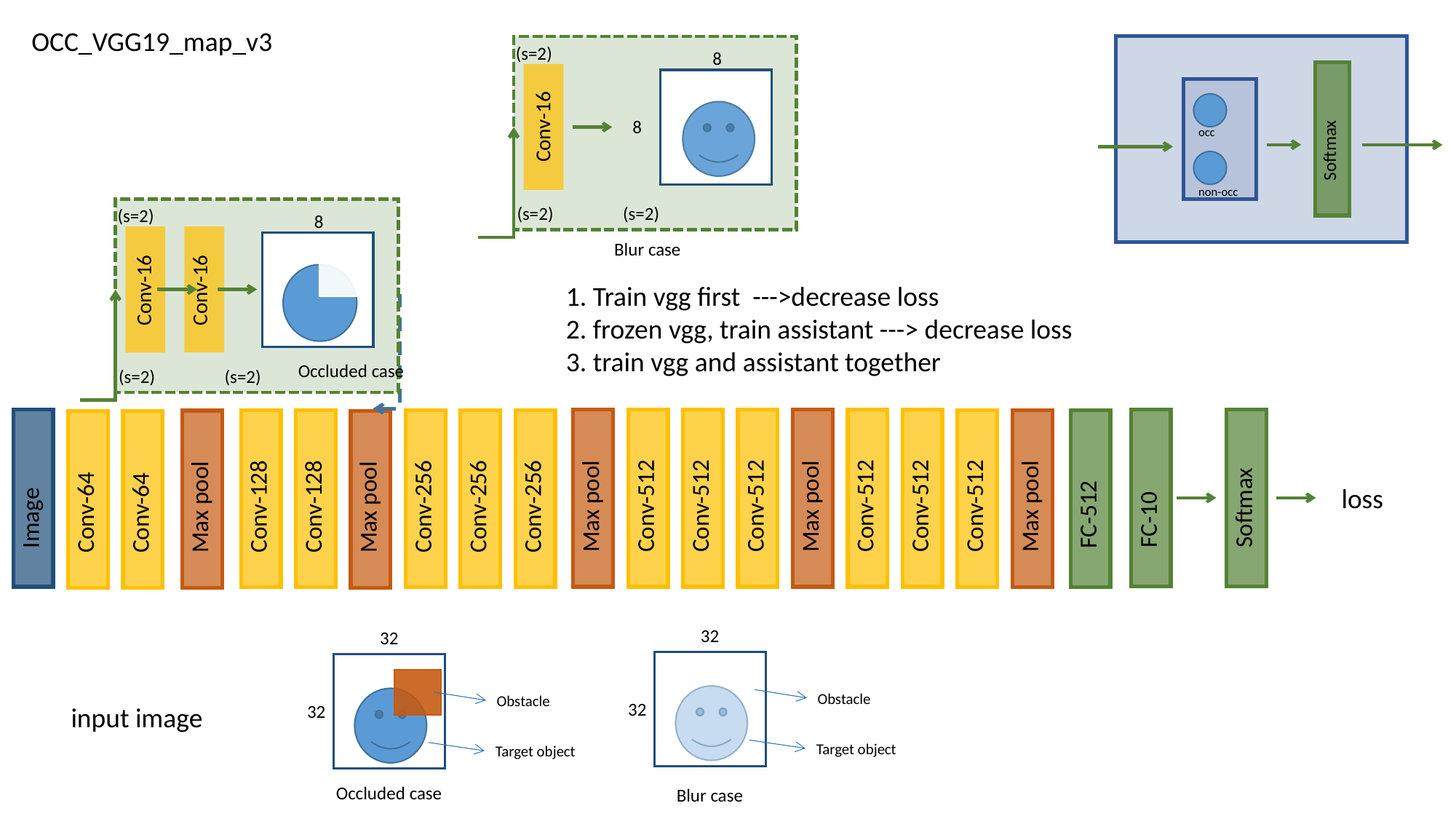

Assistant node

Softmax

occ

non-occ
OCC_VGG19_map_v3
(s=2)

8
Conv-16

8
(s=2)
(s=2)
(s=2)

8
Conv-16

Conv-16

Occluded case
(s=2)
(s=2)
Blur case
1. Train vgg first  --->decrease loss
2. frozen vgg, train assistant ---> decrease loss
3. train vgg and assistant together
FC-10

Softmax

FC-512

Conv-512

Conv-512

Max pool

Conv-512

Conv-512

Conv-512

Max pool

Conv-512

Max pool

Conv-64

Conv-128

Conv-128

Conv-256

Conv-256

Conv-256

Max pool

Conv-64

Max pool

Image
loss
32

32
Obstacle
Target object
Blur case
32

32

Obstacle
Target object
Occluded case
input image